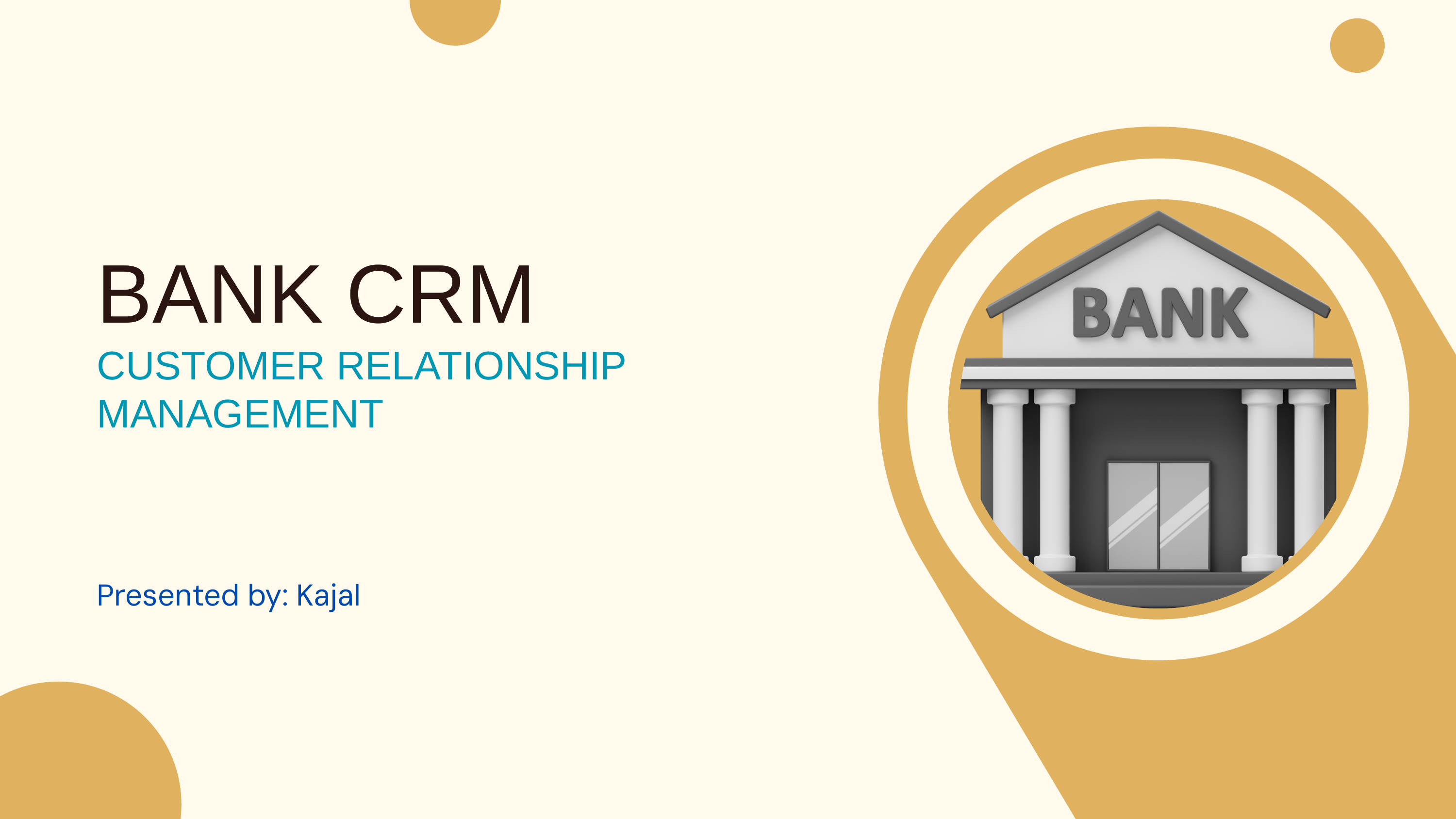

BANK CRM
CUSTOMER RELATIONSHIP
MANAGEMENT

Presented by: Kajal